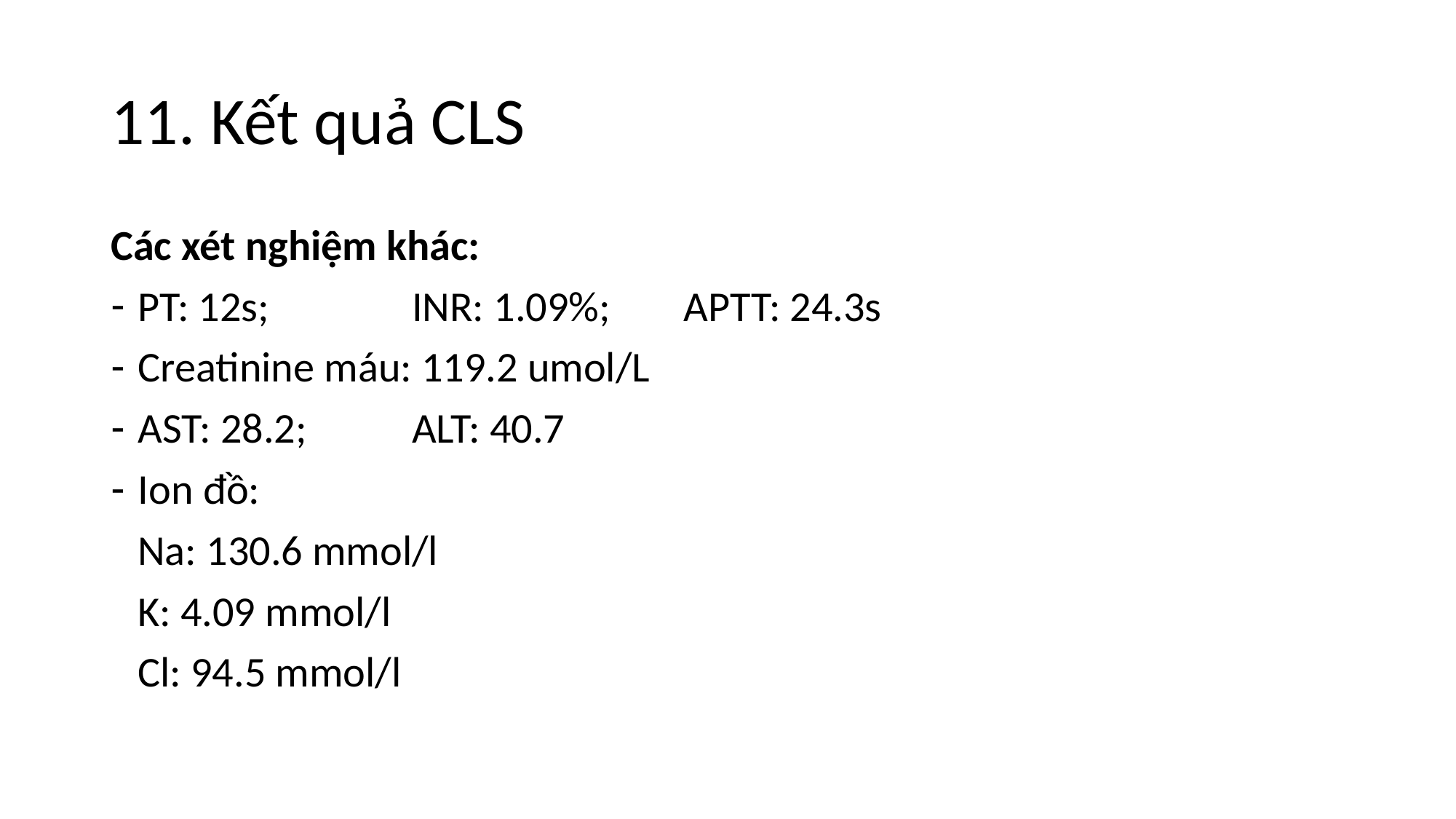

# 11. Kết quả CLS
Các xét nghiệm khác:
PT: 12s;	INR: 1.09%;	APTT: 24.3s
Creatinine máu: 119.2 umol/L
AST: 28.2;	ALT: 40.7
Ion đồ:
Na: 130.6 mmol/l
K: 4.09 mmol/l
Cl: 94.5 mmol/l